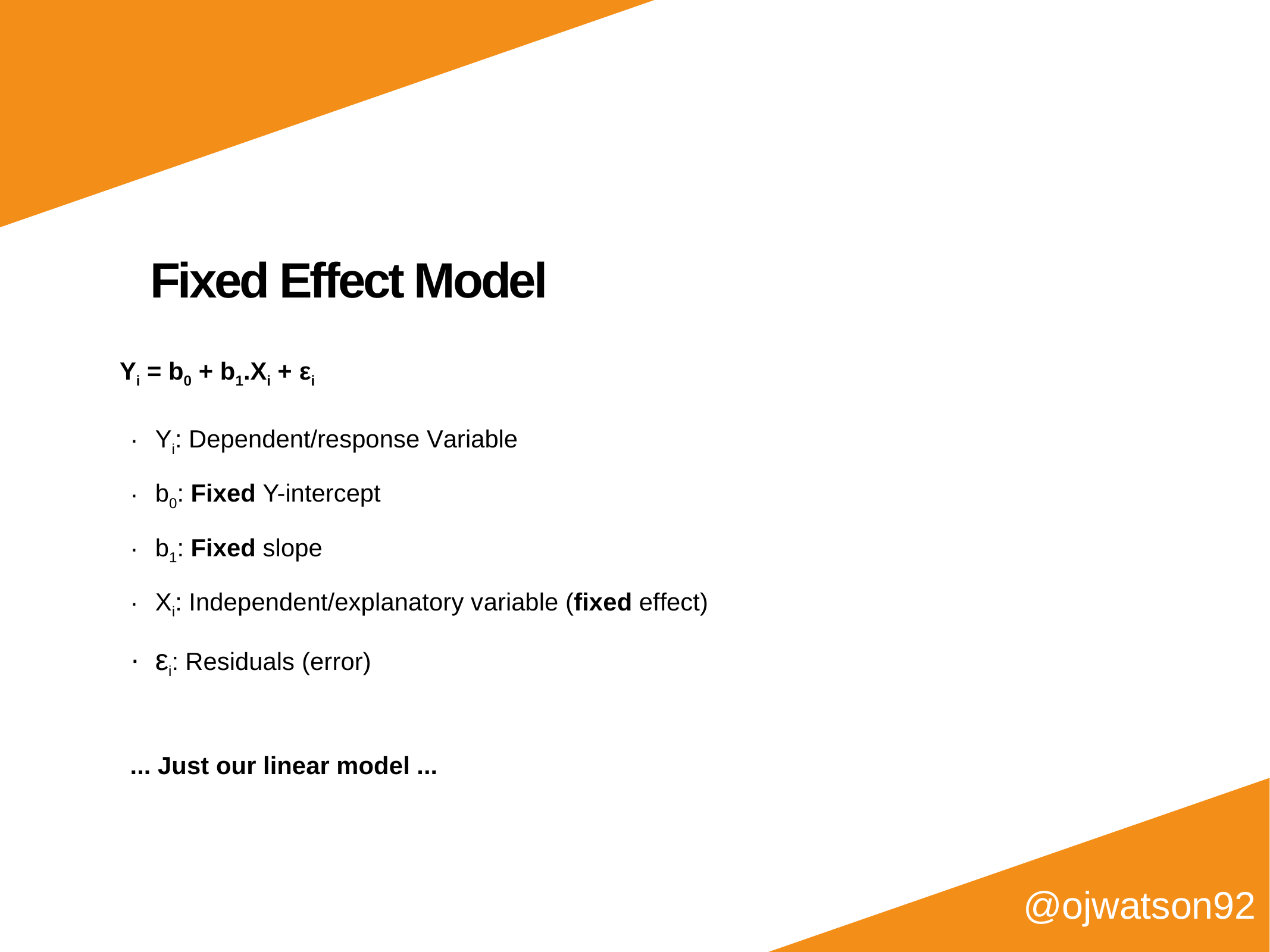

Fixed Effect Model
Yi = b0 + b1.Xi + εi

Yi: Dependent/response Variable
b0: Fixed Y-intercept
b1: Fixed slope
Xi: Independent/explanatory variable (fixed effect)
εi: Residuals (error)

... Just our linear model ...